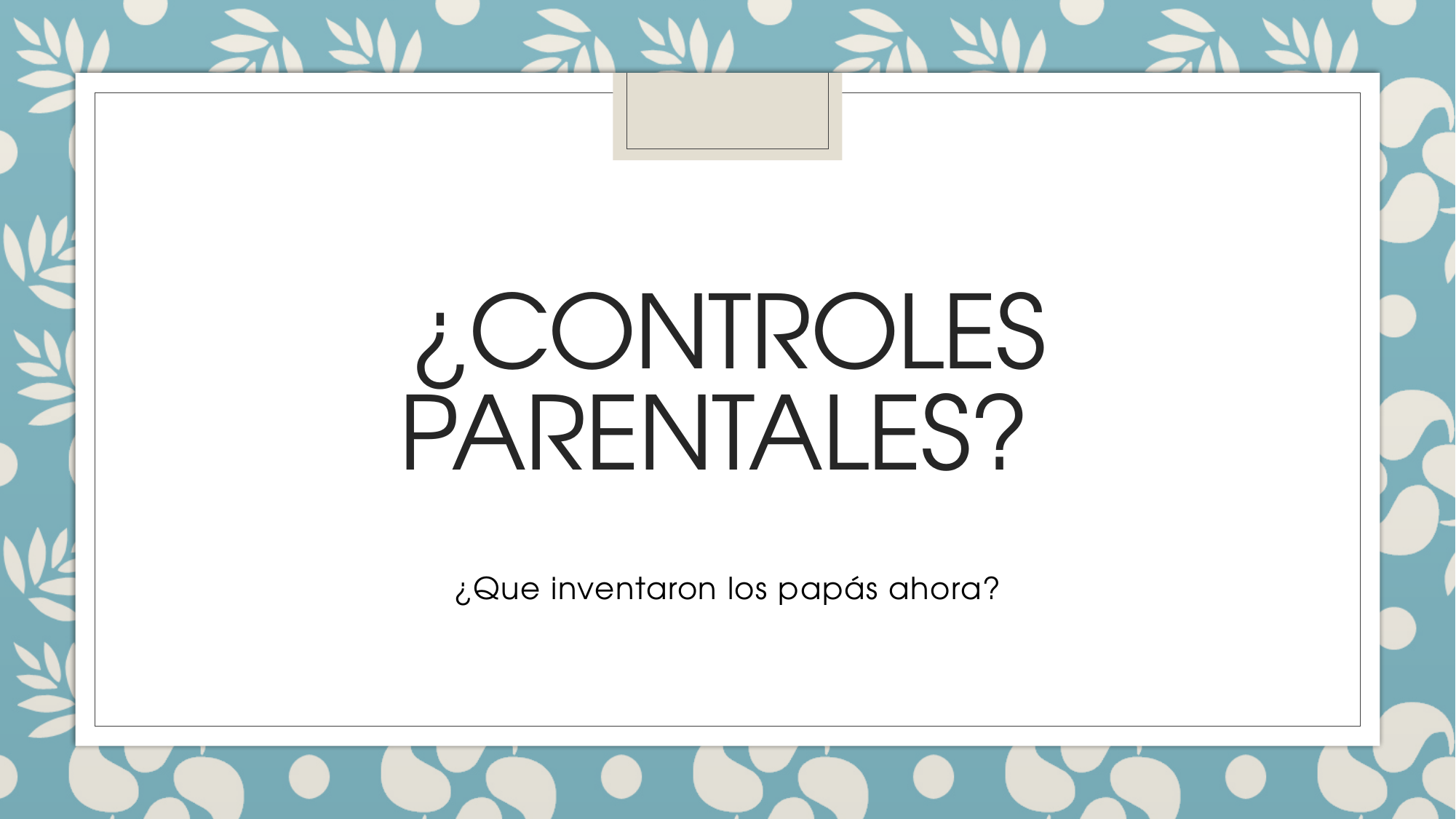

# ¿CONTROLES PARENTALES?
¿Que inventaron los papás ahora?